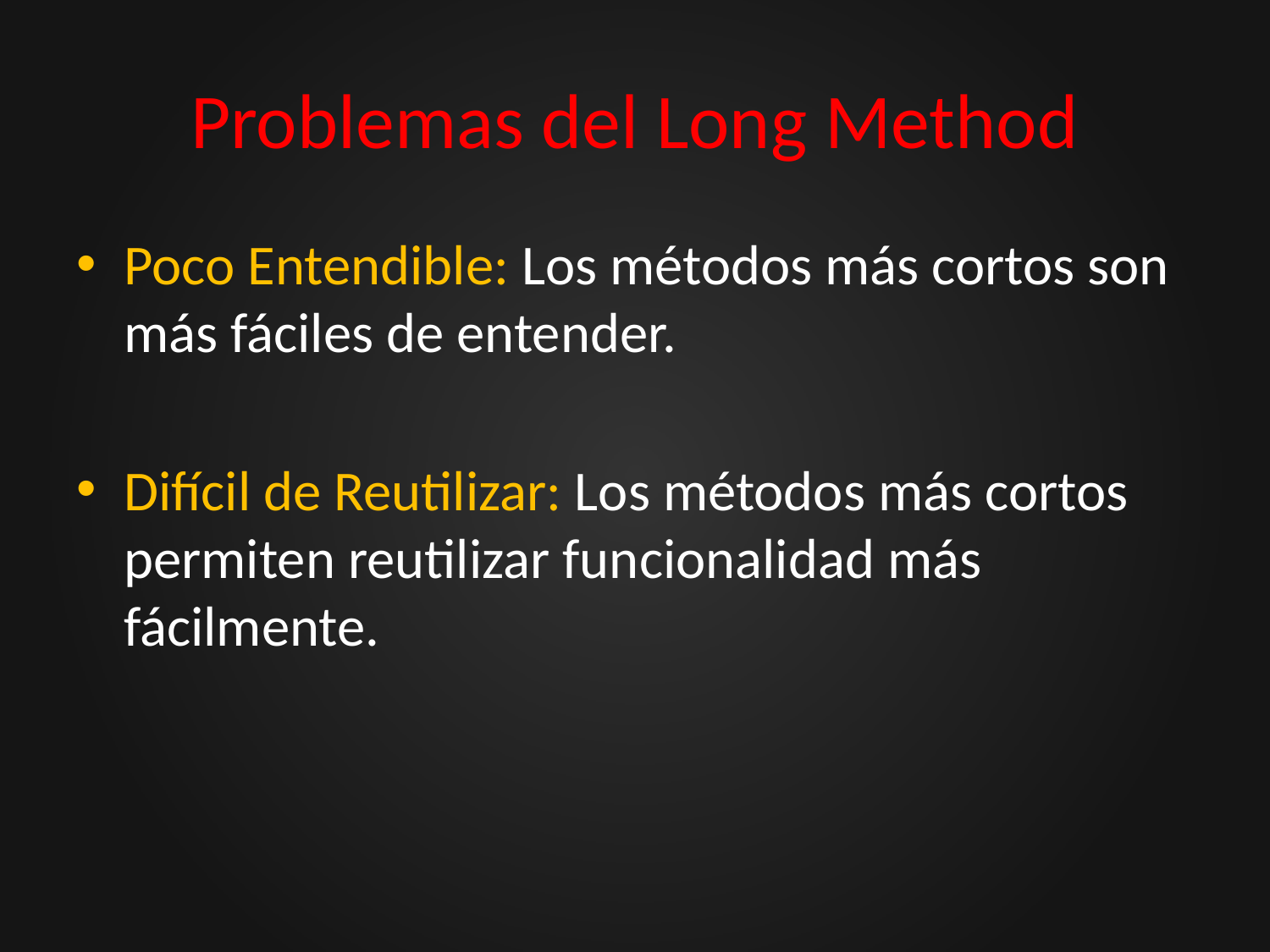

# Problemas del Long Method
Poco Entendible: Los métodos más cortos son más fáciles de entender.

Difícil de Reutilizar: Los métodos más cortos permiten reutilizar funcionalidad más fácilmente.